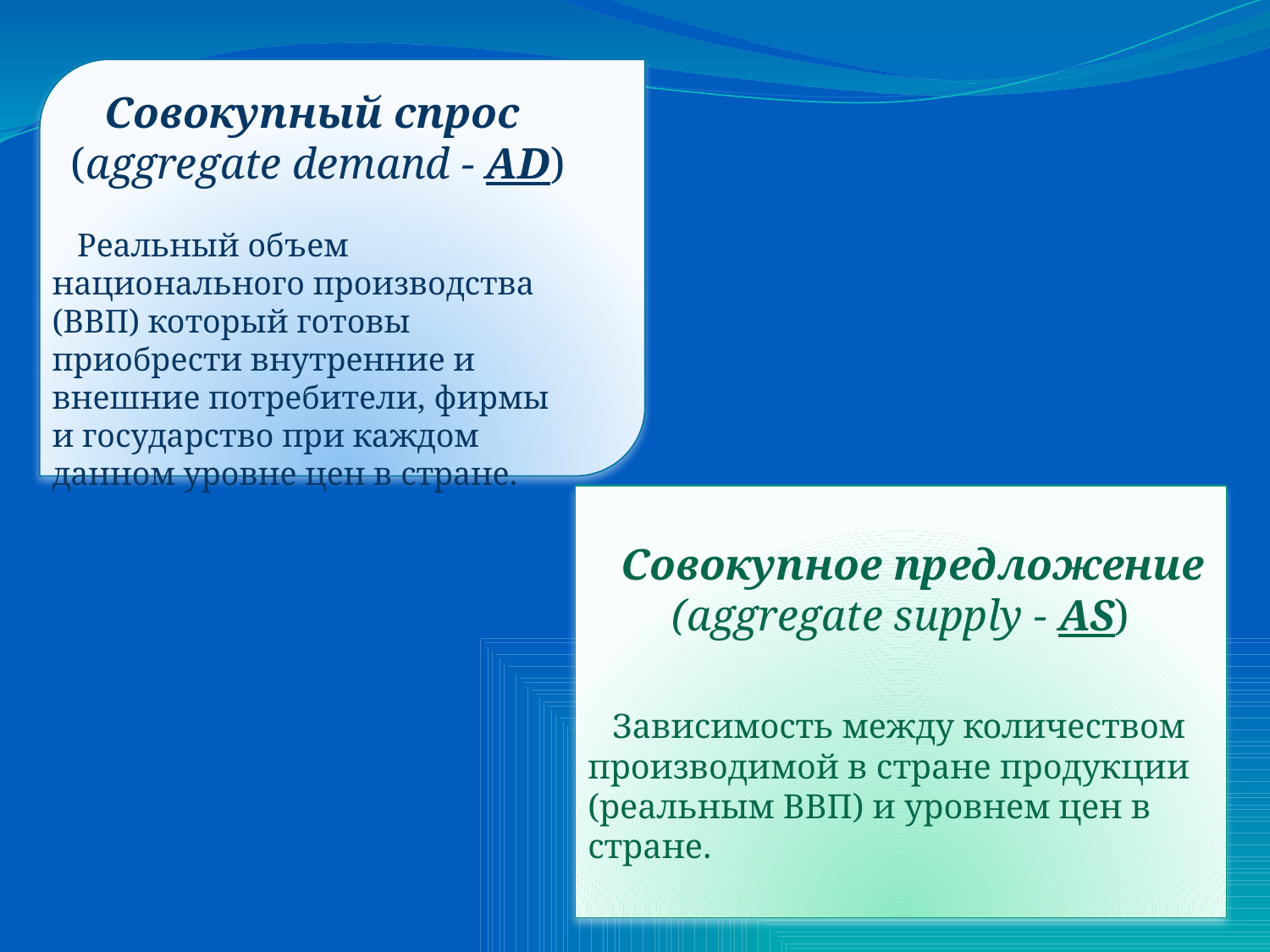

Совокупный спрос
 (aggregate demand - AD)

Реальный объем национального производства (ВВП) который готовы приобрести внутренние и внешние потребители, фирмы и государство при каждом данном уровне цен в стране.

Совокупное предложение (aggregate supply - AS)

Зависимость между количеством производимой в стране продукции (реальным ВВП) и уровнем цен в стране.